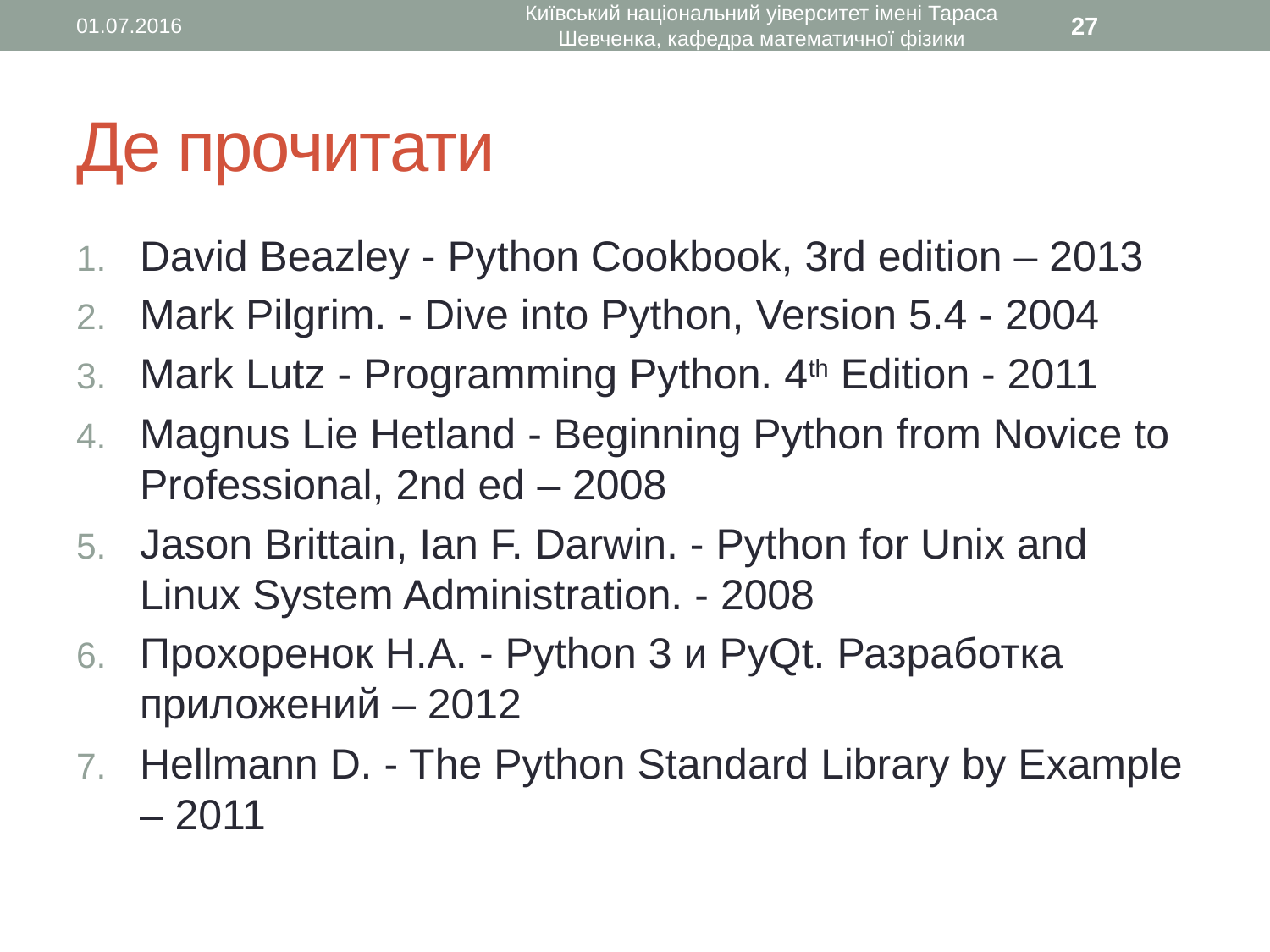

01.07.2016
Київський національний уіверситет імені Тараса Шевченка, кафедра математичної фізики
27
# Де прочитати
David Beazley - Python Cookbook, 3rd edition – 2013
Mark Pilgrim. - Dive into Python, Version 5.4 - 2004
Mark Lutz - Programming Python. 4th Edition - 2011
Magnus Lie Hetland - Beginning Python from Novice to Professional, 2nd ed – 2008
Jason Brittain, Ian F. Darwin. - Python for Unix and Linux System Administration. - 2008
Прохоренок Н.А. - Python 3 и PyQt. Разработка приложений – 2012
Hellmann D. - The Python Standard Library by Example – 2011